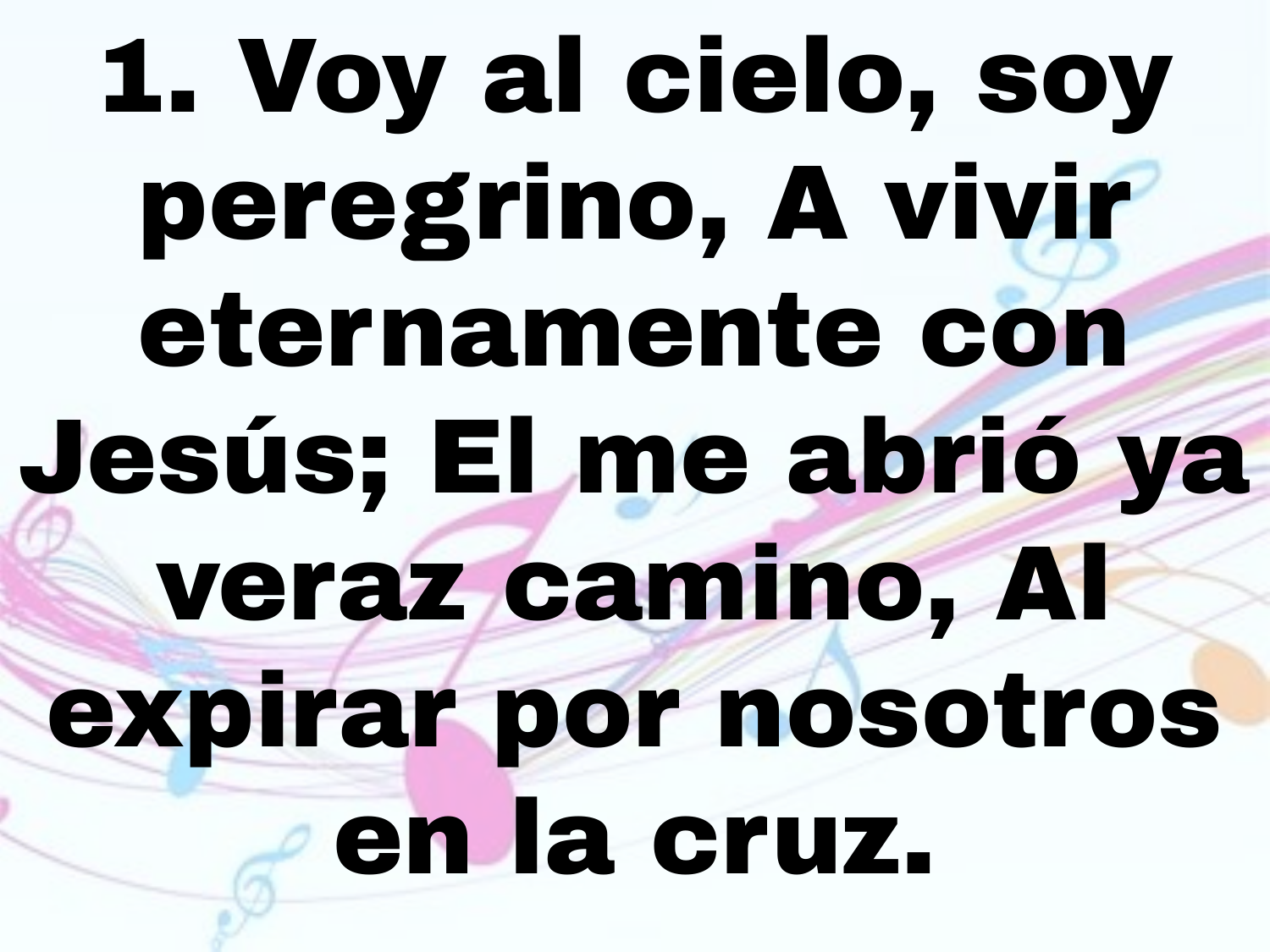

1. Voy al cielo, soy peregrino, A vivir eternamente con Jesús; El me abrió ya veraz camino, Al expirar por nosotros en la cruz.